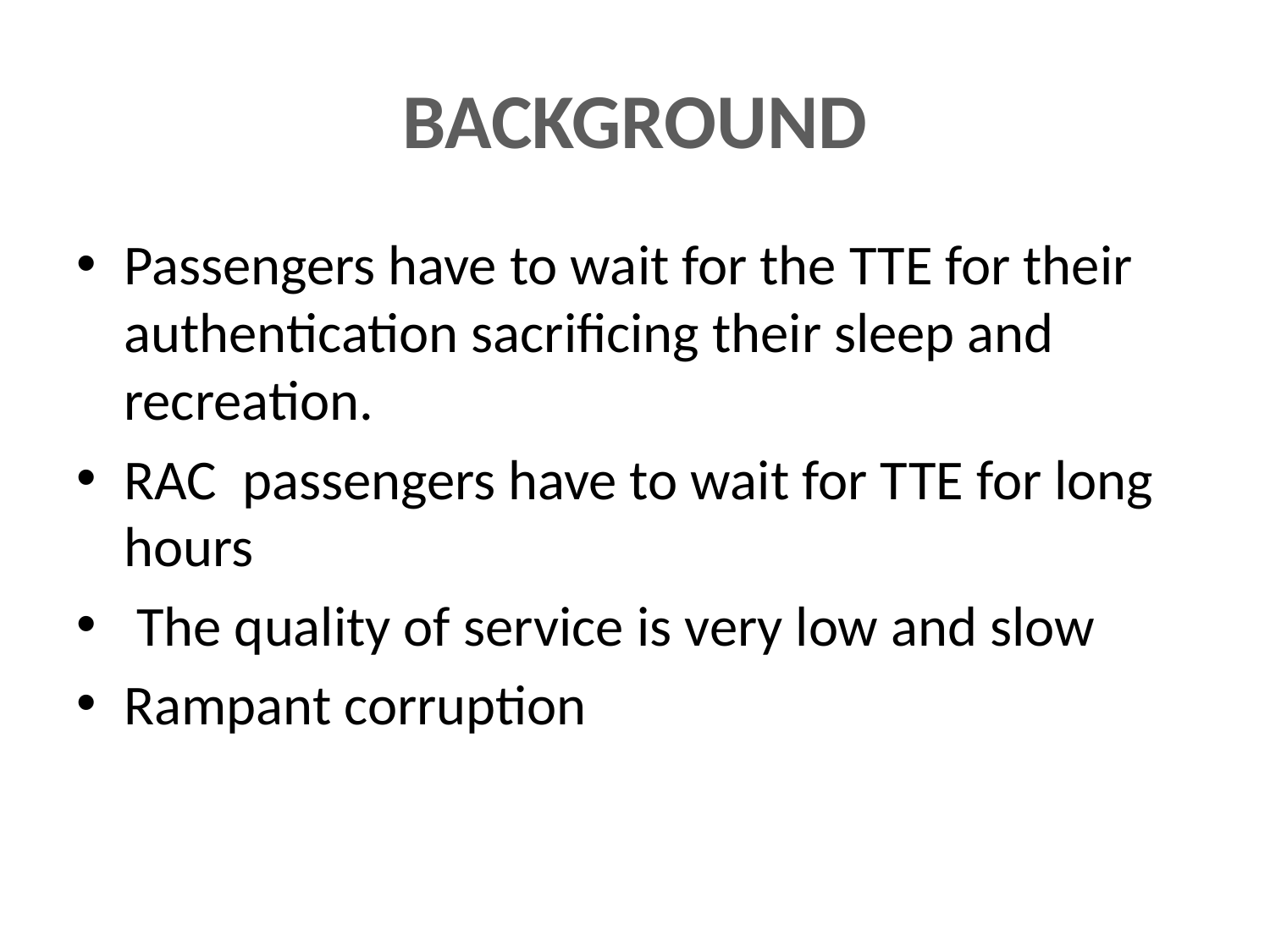

# BACKGROUND
Passengers have to wait for the TTE for their authentication sacrificing their sleep and recreation.
RAC  passengers have to wait for TTE for long hours
 The quality of service is very low and slow
Rampant corruption